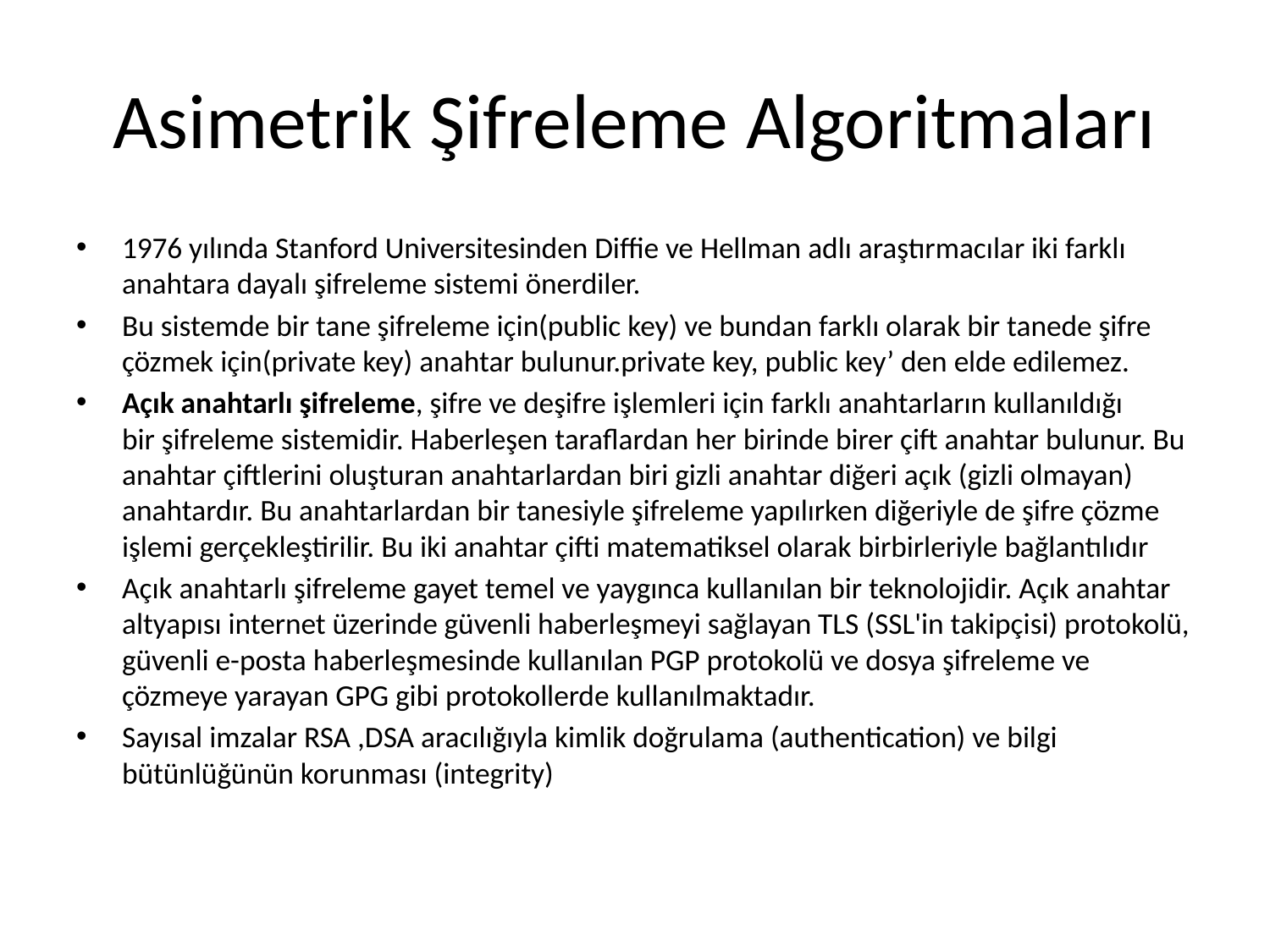

# Asimetrik Şifreleme Algoritmaları
1976 yılında Stanford Universitesinden Diffie ve Hellman adlı araştırmacılar iki farklı anahtara dayalı şifreleme sistemi önerdiler.
Bu sistemde bir tane şifreleme için(public key) ve bundan farklı olarak bir tanede şifre çözmek için(private key) anahtar bulunur.private key, public key’ den elde edilemez.
Açık anahtarlı şifreleme, şifre ve deşifre işlemleri için farklı anahtarların kullanıldığı bir şifreleme sistemidir. Haberleşen taraflardan her birinde birer çift anahtar bulunur. Bu anahtar çiftlerini oluşturan anahtarlardan biri gizli anahtar diğeri açık (gizli olmayan) anahtardır. Bu anahtarlardan bir tanesiyle şifreleme yapılırken diğeriyle de şifre çözme işlemi gerçekleştirilir. Bu iki anahtar çifti matematiksel olarak birbirleriyle bağlantılıdır
Açık anahtarlı şifreleme gayet temel ve yaygınca kullanılan bir teknolojidir. Açık anahtar altyapısı internet üzerinde güvenli haberleşmeyi sağlayan TLS (SSL'in takipçisi) protokolü, güvenli e-posta haberleşmesinde kullanılan PGP protokolü ve dosya şifreleme ve çözmeye yarayan GPG gibi protokollerde kullanılmaktadır.
Sayısal imzalar RSA ,DSA aracılığıyla kimlik doğrulama (authentication) ve bilgi bütünlüğünün korunması (integrity)